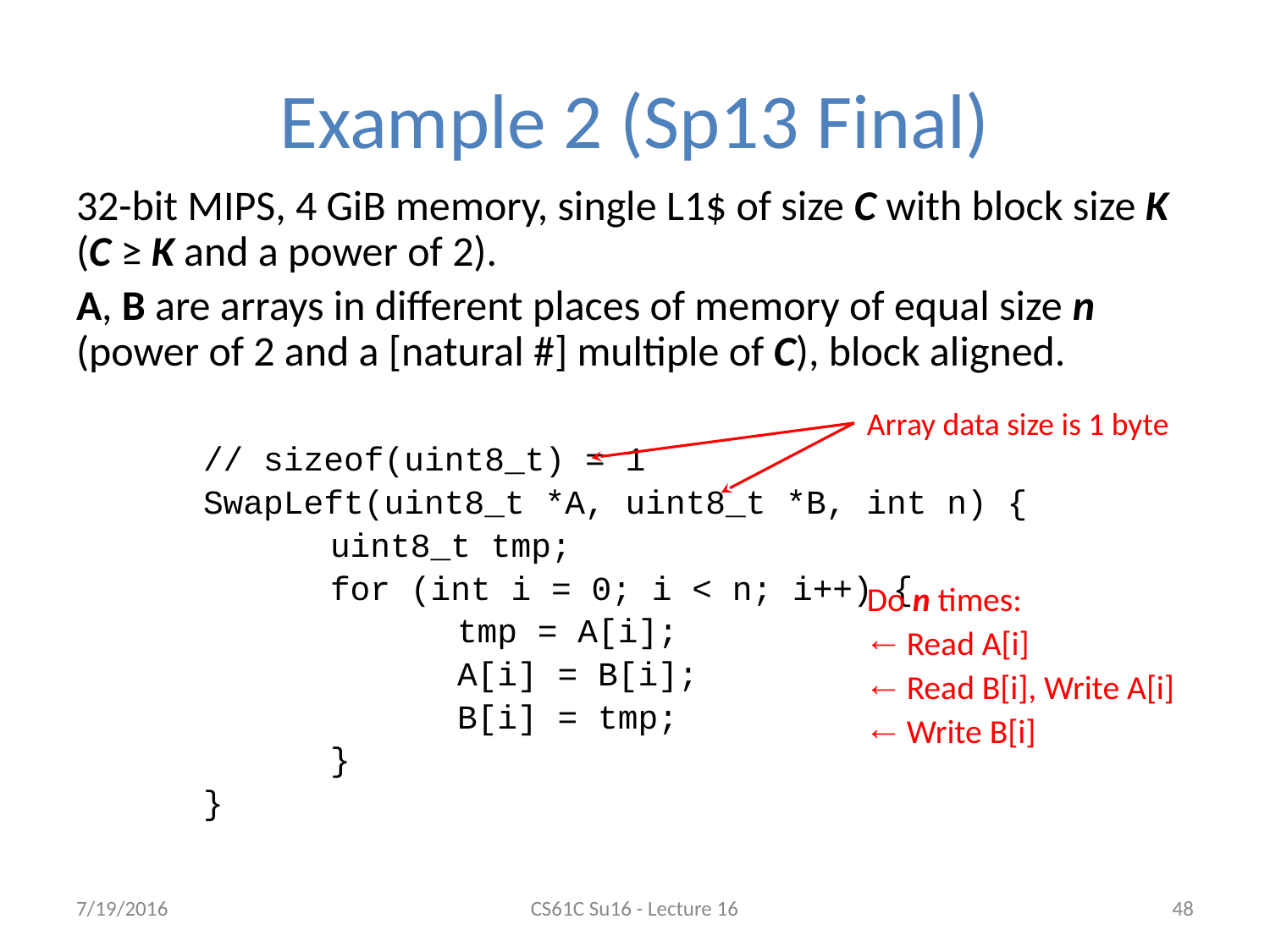

# Example 2 (Sp13 Final)
32-bit MIPS, 4 GiB memory, single L1$ of size C with block size K (C ≥ K and a power of 2).
A, B are arrays in different places of memory of equal size n (power of 2 and a [natural #] multiple of C), block aligned.

	// sizeof(uint8_t) = 1
	SwapLeft(uint8_t *A, uint8_t *B, int n) {
		uint8_t tmp;
		for (int i = 0; i < n; i++) {
			tmp = A[i];
			A[i] = B[i];
			B[i] = tmp;
		}
	}
Array data size is 1 byte
Do n times:
Read A[i]
Read B[i], Write A[i]
Write B[i]
7/19/2016
CS61C Su16 - Lecture 16
48